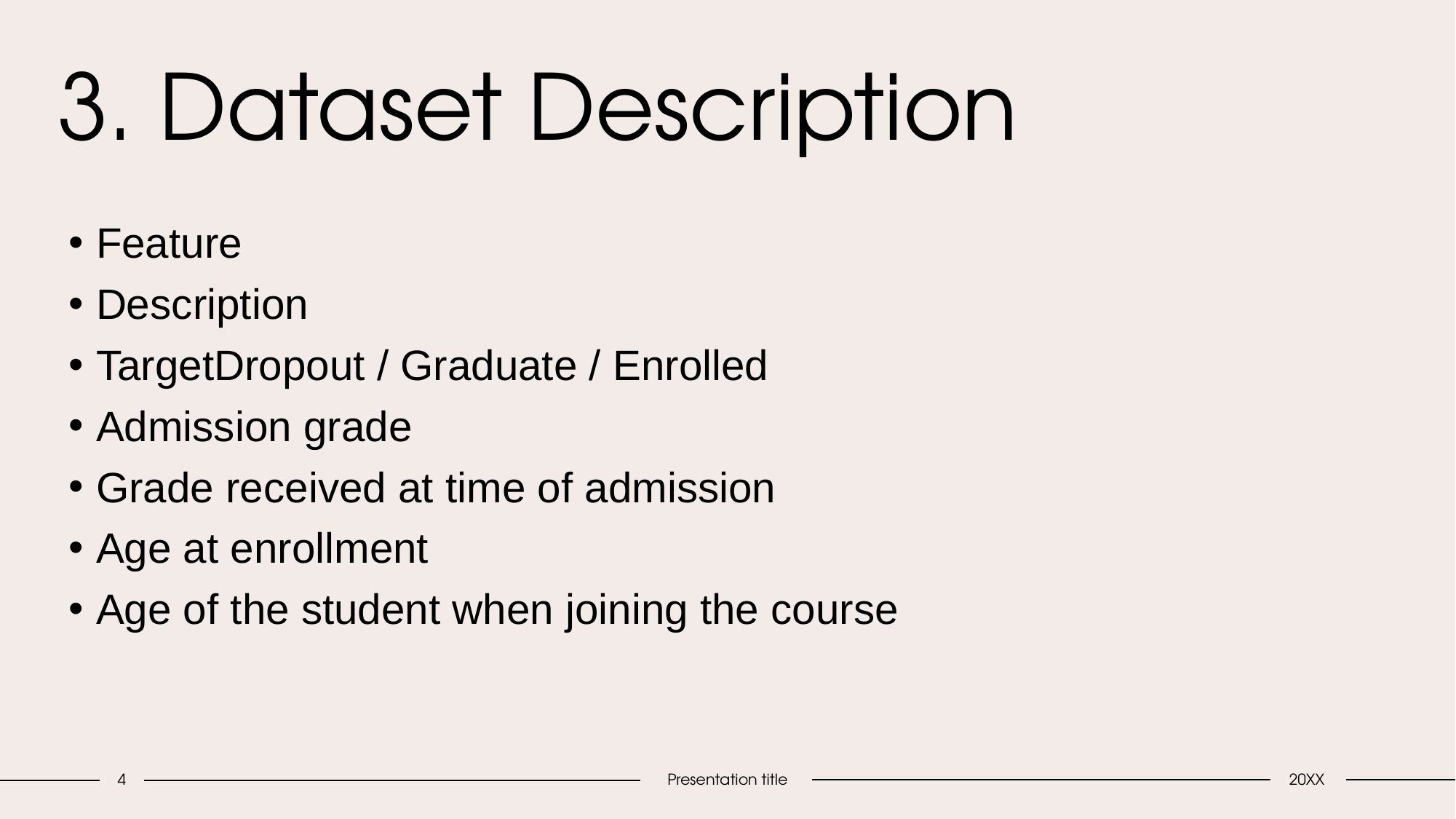

# 3. Dataset Description
Feature
Description
TargetDropout / Graduate / Enrolled
Admission grade
Grade received at time of admission
Age at enrollment
Age of the student when joining the course
4
Presentation title
20XX